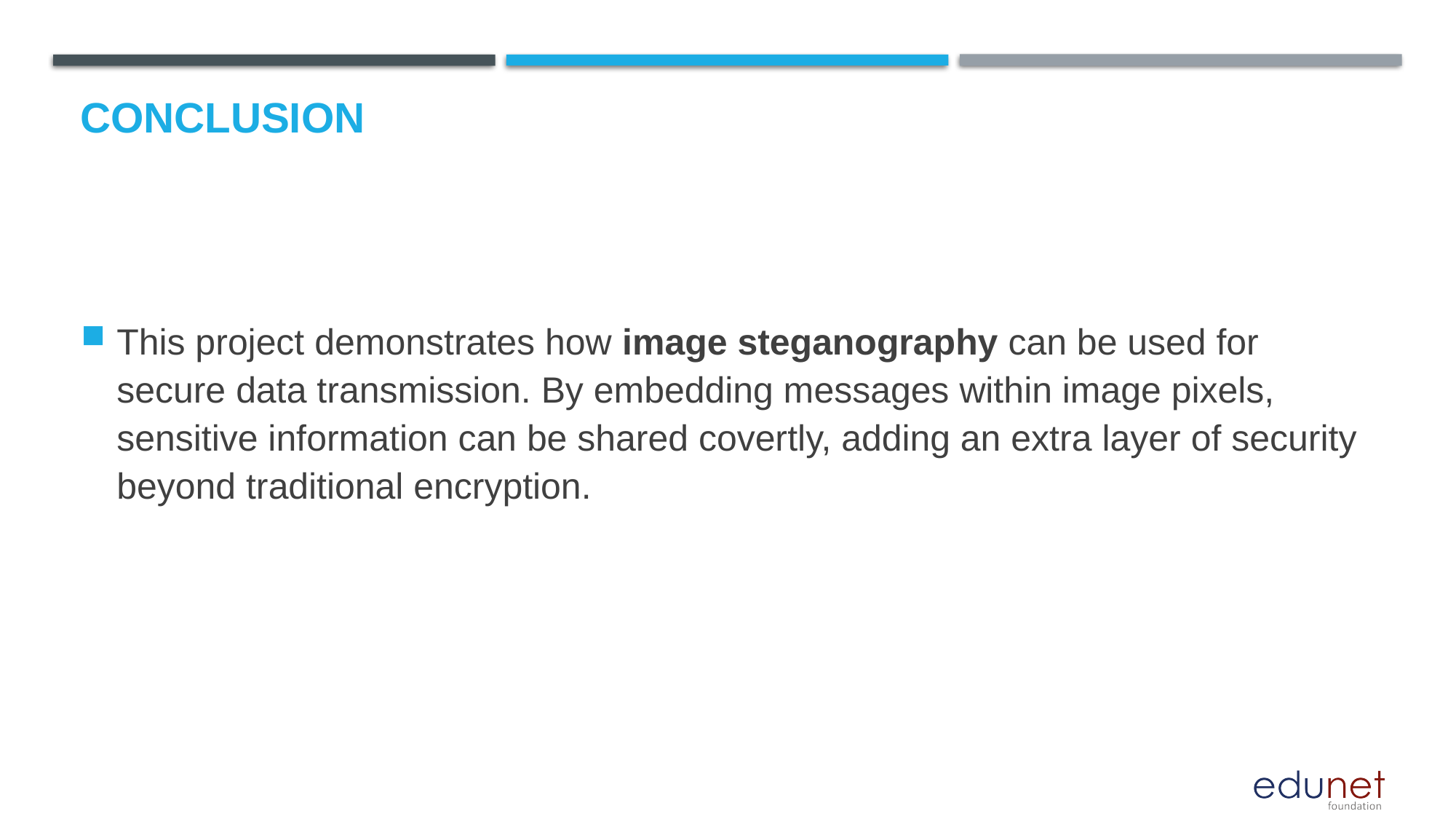

# Conclusion
This project demonstrates how image steganography can be used for secure data transmission. By embedding messages within image pixels, sensitive information can be shared covertly, adding an extra layer of security beyond traditional encryption.